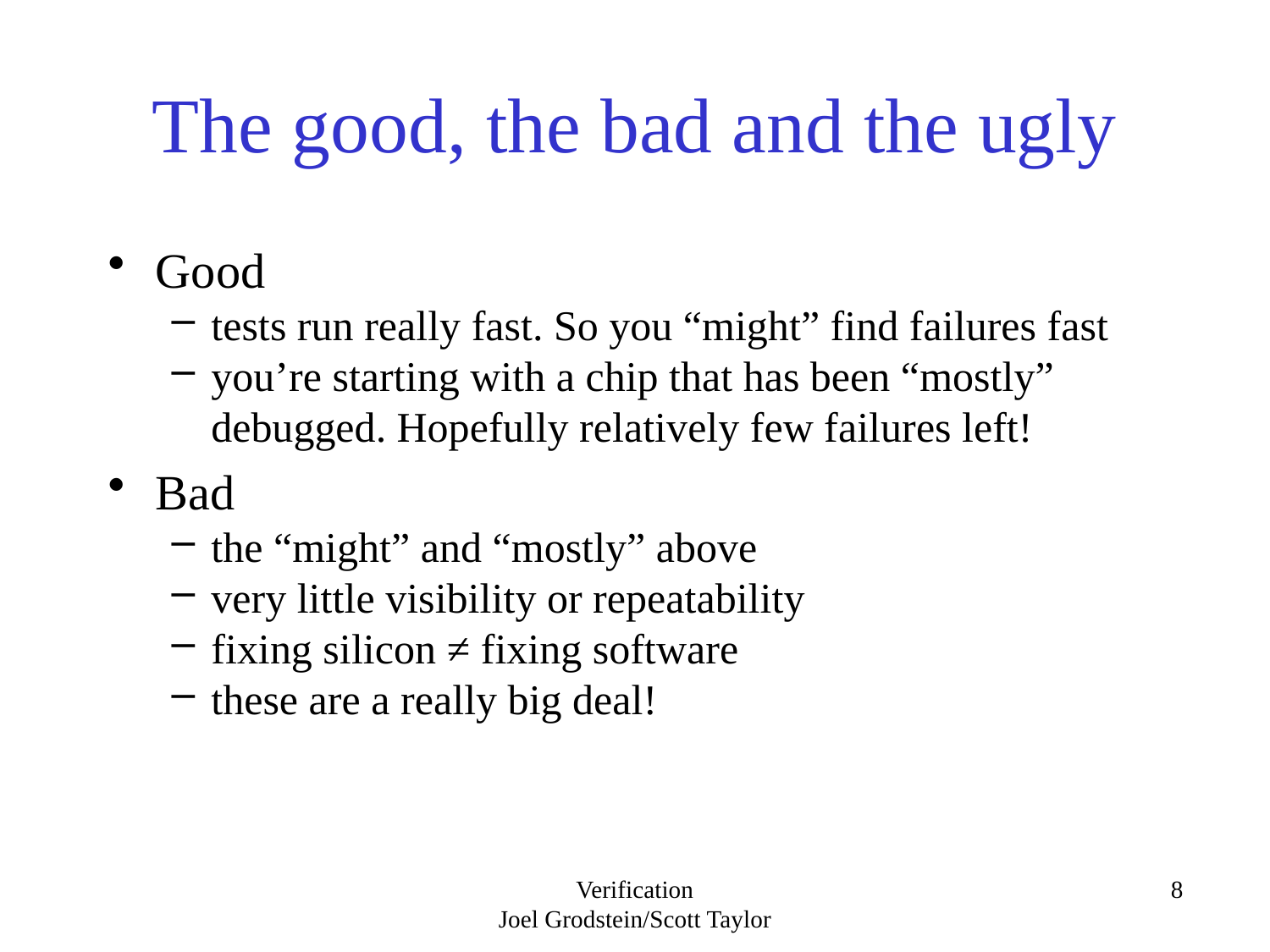

# The good, the bad and the ugly
Good
tests run really fast. So you “might” find failures fast
you’re starting with a chip that has been “mostly” debugged. Hopefully relatively few failures left!
Bad
the “might” and “mostly” above
very little visibility or repeatability
fixing silicon ≠ fixing software
these are a really big deal!

Verification
Joel Grodstein/Scott Taylor